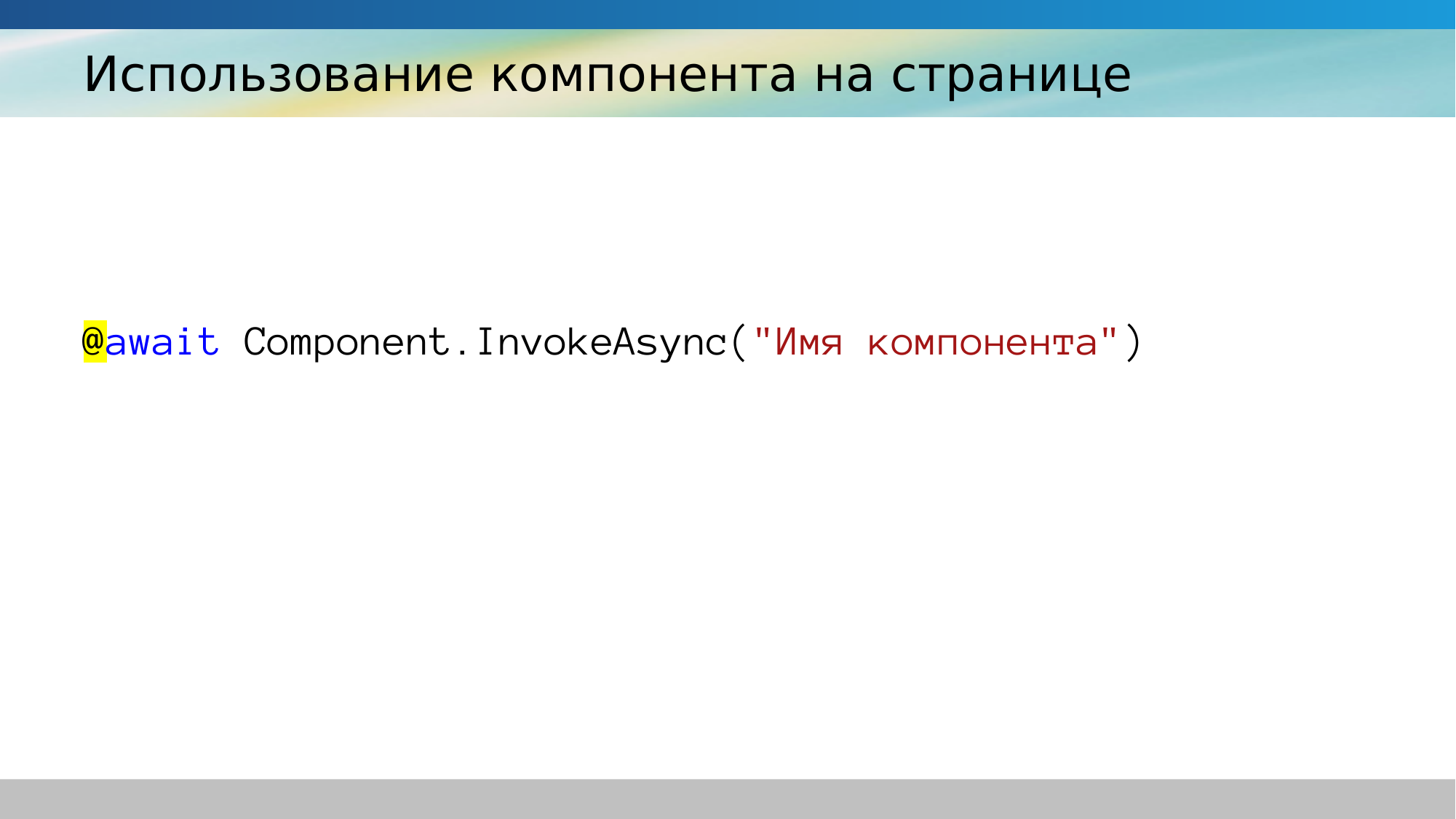

# Использование компонента на странице

@await Component.InvokeAsync("Имя компонента")